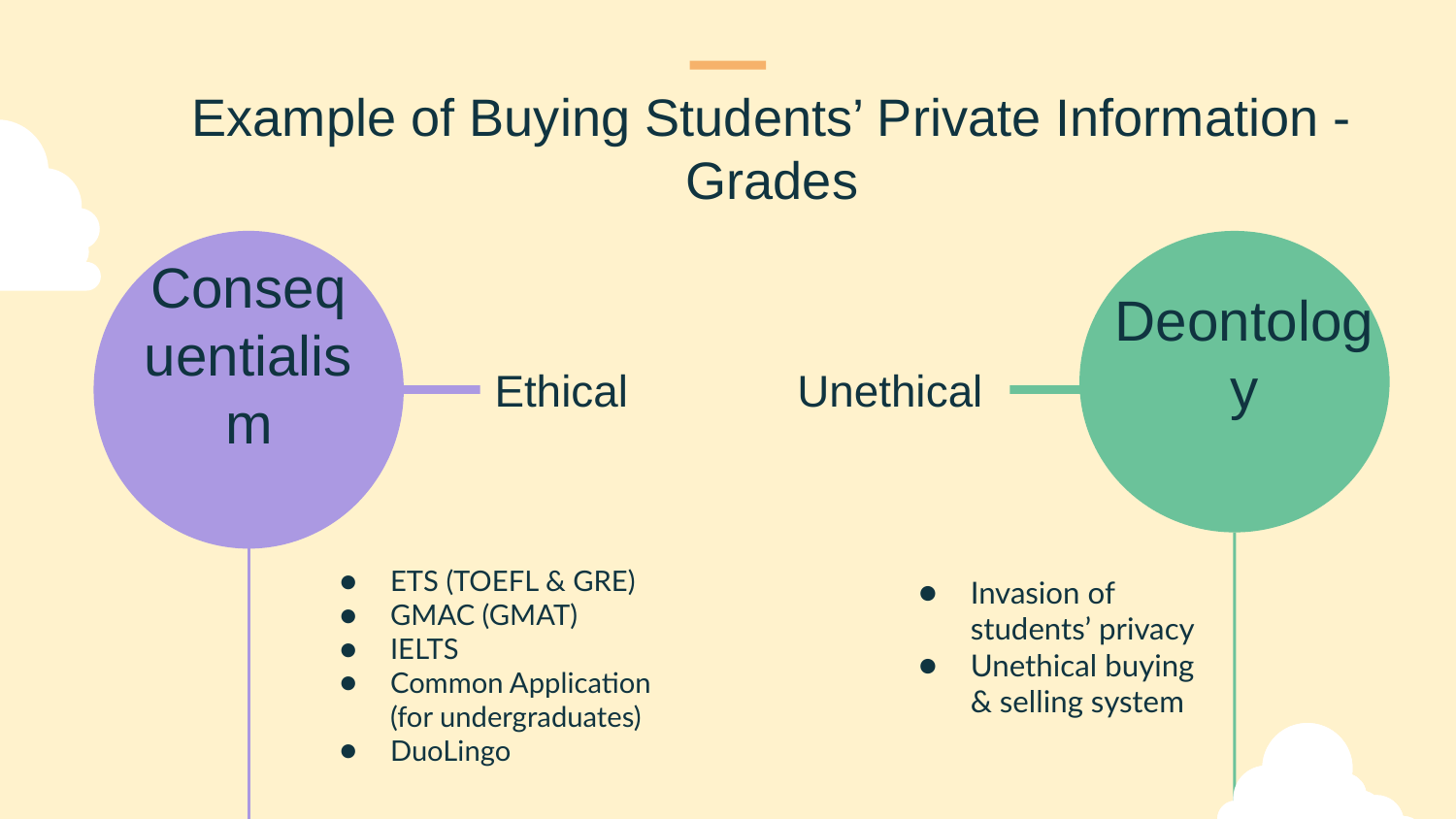

Example of Buying Students’ Private Information - Grades

Deontology
Consequentialism
# Ethical
Unethical

ETS (TOEFL & GRE)
GMAC (GMAT)
IELTS
Common Application (for undergraduates)
DuoLingo
Invasion of students’ privacy
Unethical buying & selling system